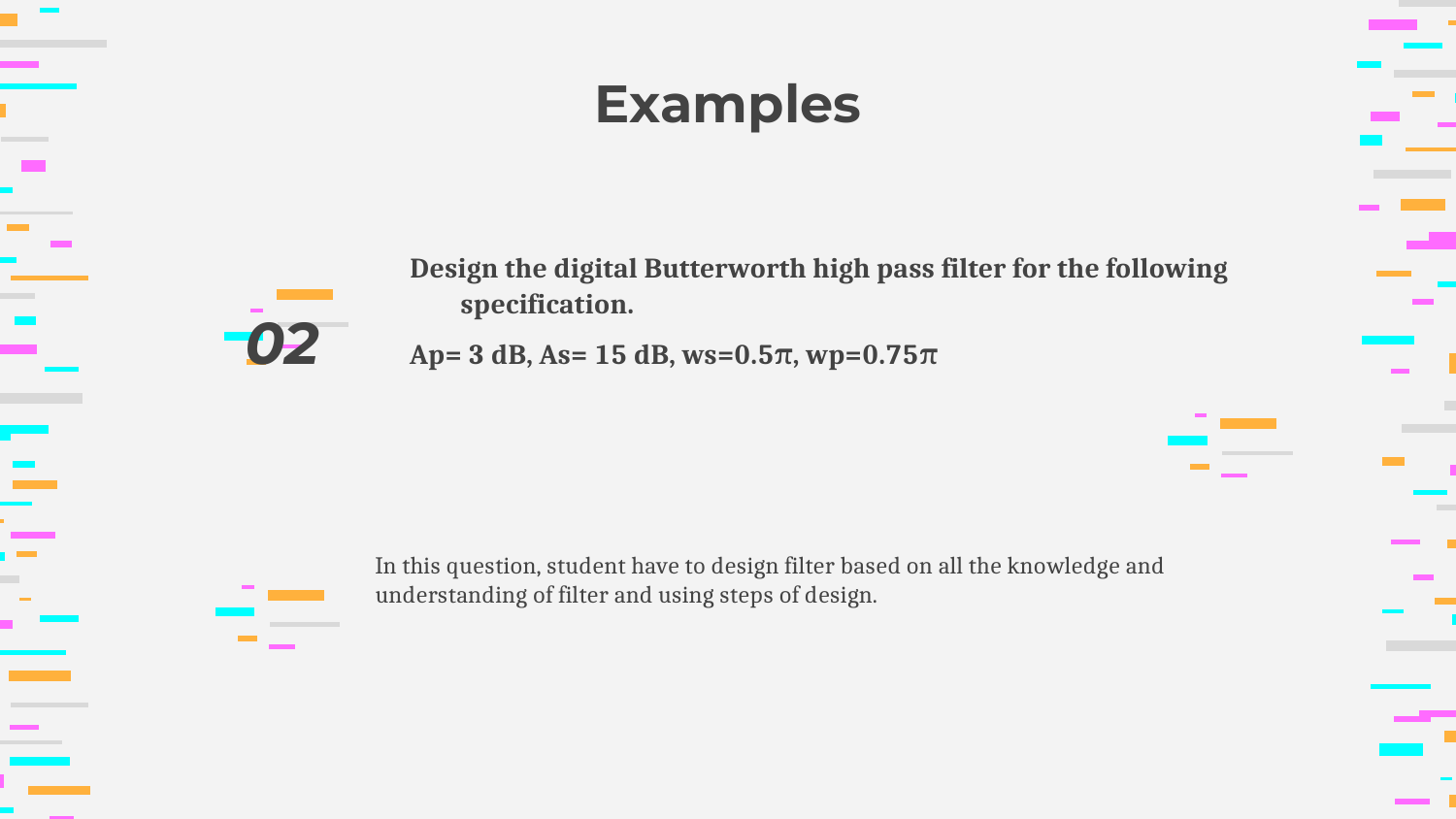

Examples
Design the digital Butterworth high pass filter for the following specification.
Ap= 3 dB, As= 15 dB, ws=0.5π, wp=0.75π

# 02

In this question, student have to design filter based on all the knowledge and understanding of filter and using steps of design.